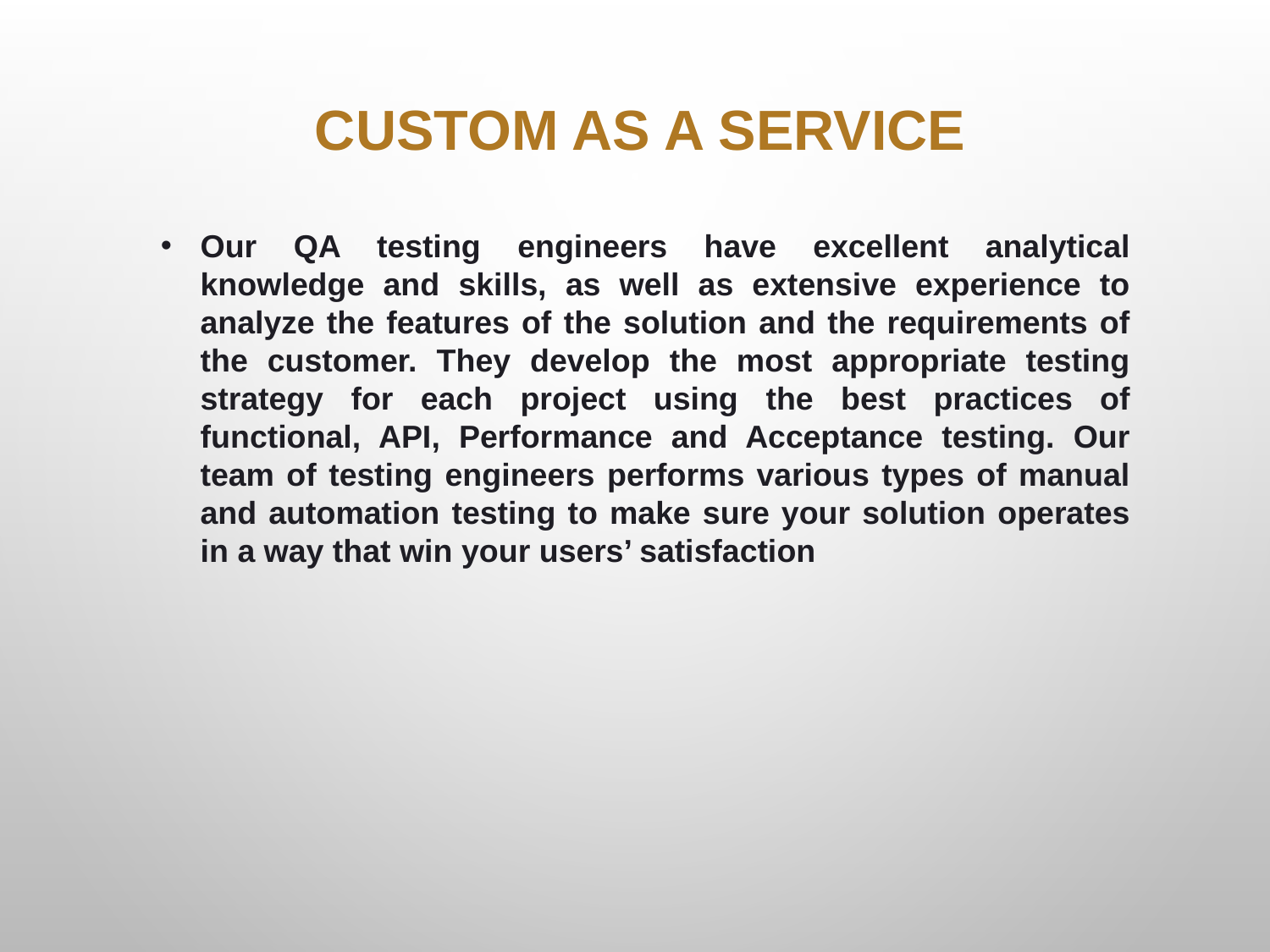

Custom as a service
Our QA testing engineers have excellent analytical knowledge and skills, as well as extensive experience to analyze the features of the solution and the requirements of the customer. They develop the most appropriate testing strategy for each project using the best practices of functional, API, Performance and Acceptance testing. Our team of testing engineers performs various types of manual and automation testing to make sure your solution operates in a way that win your users’ satisfaction